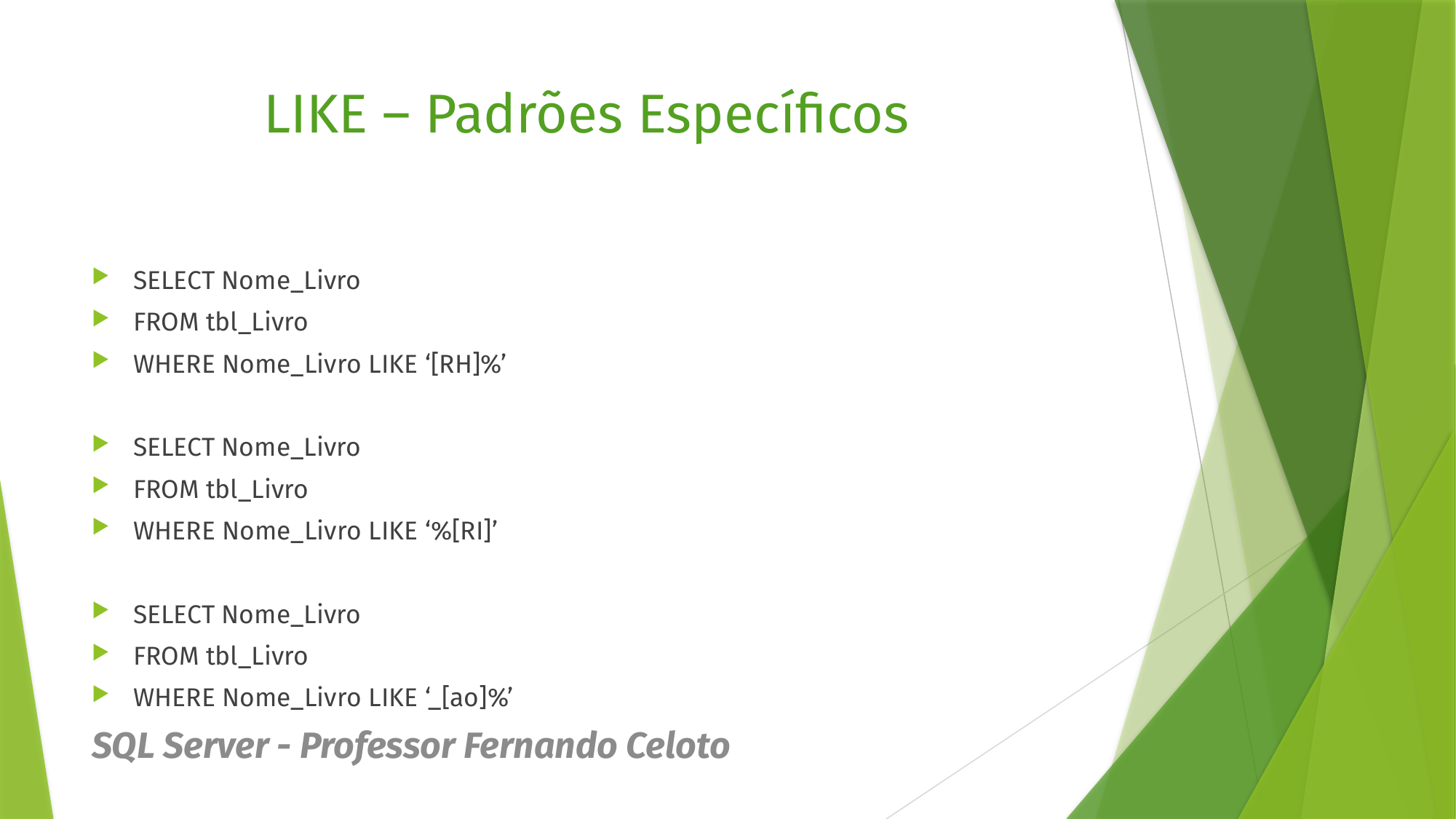

# LIKE – Padrões Específicos
SELECT Nome_Livro
FROM tbl_Livro
WHERE Nome_Livro LIKE ‘[RH]%’

SELECT Nome_Livro
FROM tbl_Livro
WHERE Nome_Livro LIKE ‘%[RI]’

SELECT Nome_Livro
FROM tbl_Livro
WHERE Nome_Livro LIKE ‘_[ao]%’

SQL Server - Professor Fernando Celoto